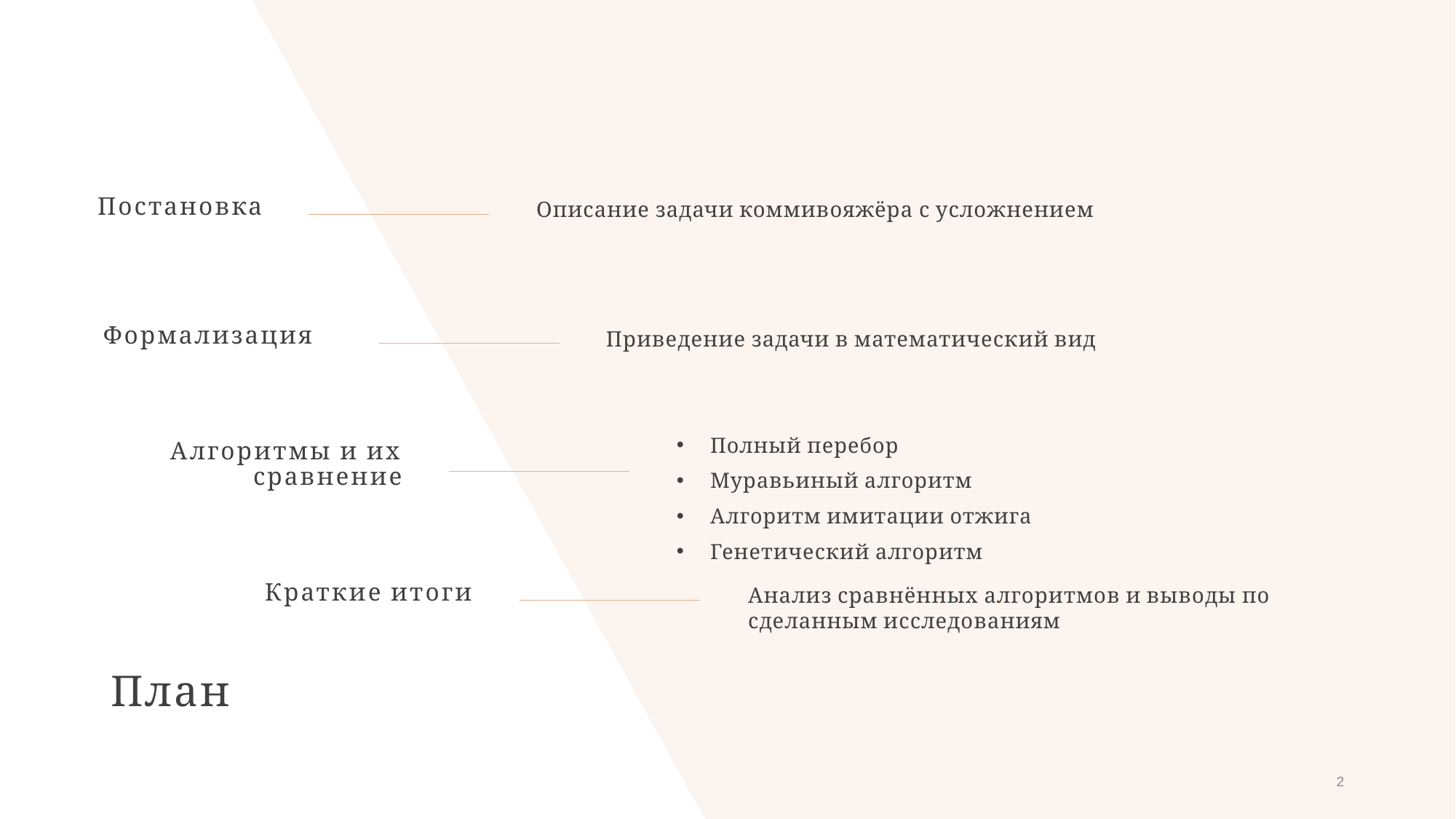

Постановка
Описание задачи коммивояжёра с усложнением

Формализация
Приведение задачи в математический вид

Полный перебор
Муравьиный алгоритм
Алгоритм имитации отжига
Генетический алгоритм

Алгоритмы и их сравнение
Краткие итоги
Анализ сравнённых алгоритмов и выводы по сделанным исследованиям

# План
2